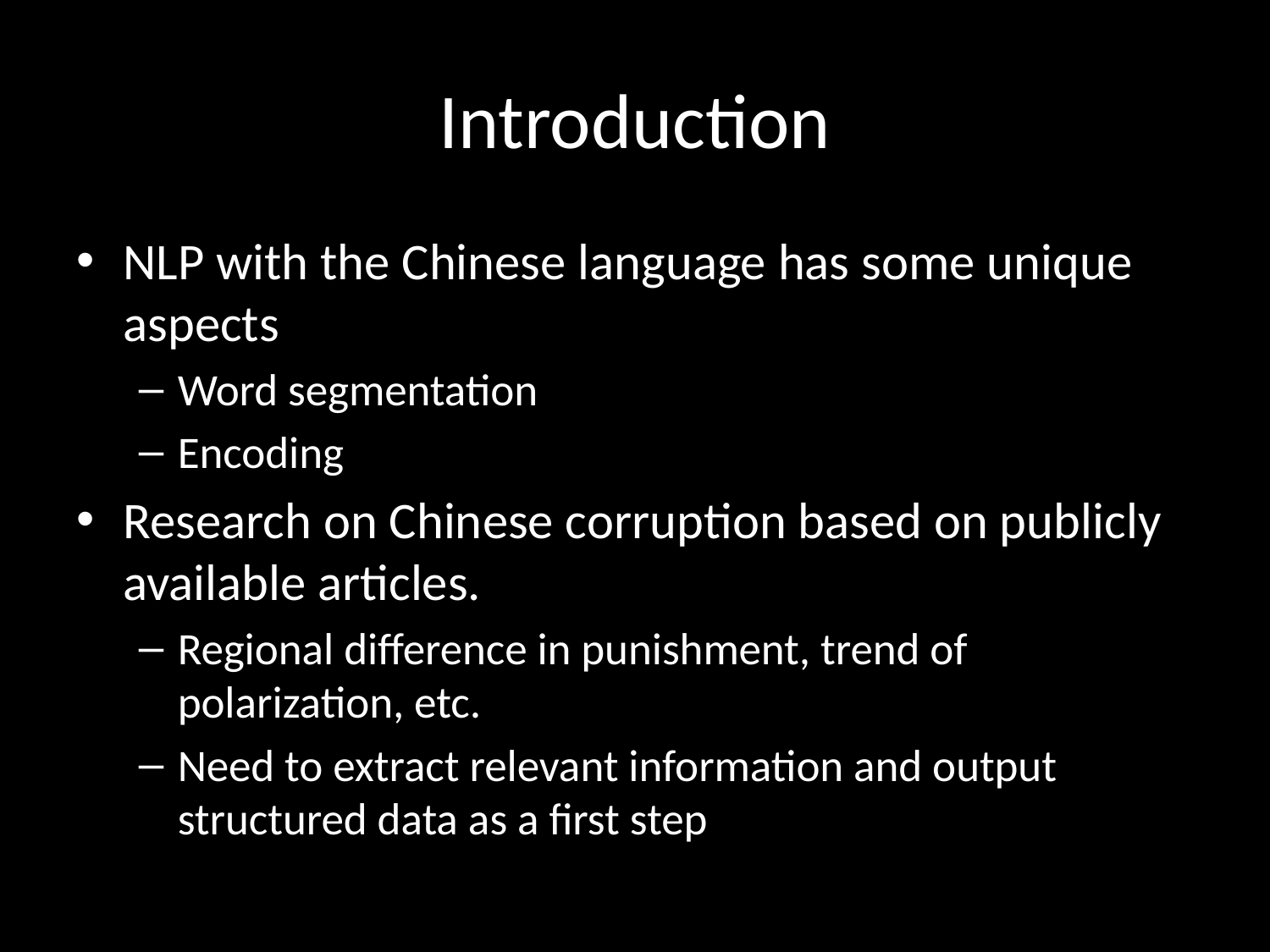

# Introduction
NLP with the Chinese language has some unique aspects
Word segmentation
Encoding
Research on Chinese corruption based on publicly available articles.
Regional difference in punishment, trend of polarization, etc.
Need to extract relevant information and output structured data as a first step